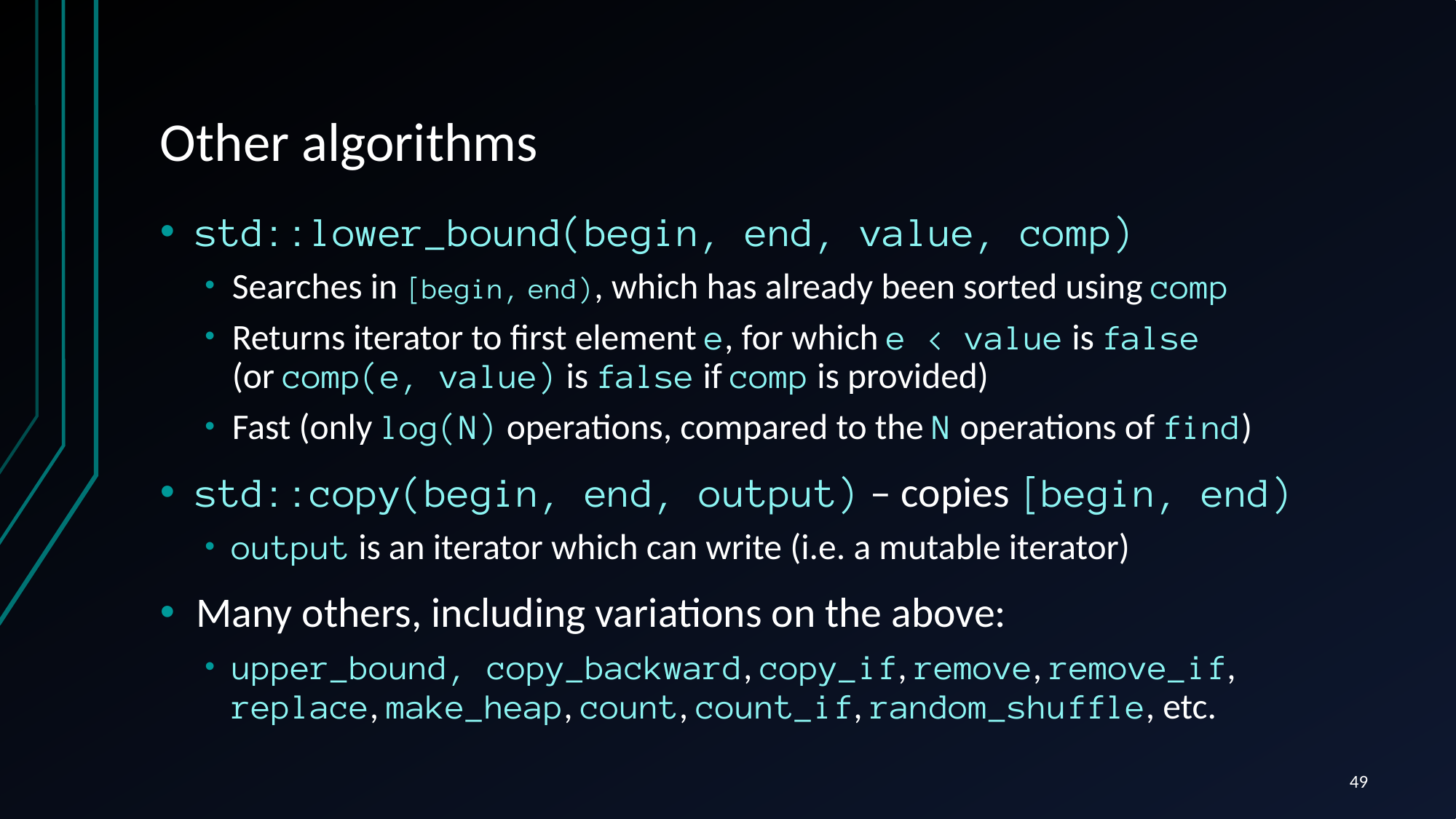

# Other algorithms
std::lower_bound(begin, end, value, comp)
Searches in [begin, end), which has already been sorted using comp
Returns iterator to first element e, for which e < value is false
(or comp(e, value) is false if comp is provided)
Fast (only log(N) operations, compared to the N operations of find)
std::copy(begin, end, output) – copies [begin, end)
output is an iterator which can write (i.e. a mutable iterator)
Many others, including variations on the above:
upper_bound, copy_backward, copy_if, remove, remove_if, replace, make_heap, count, count_if, random_shuffle, etc.
49